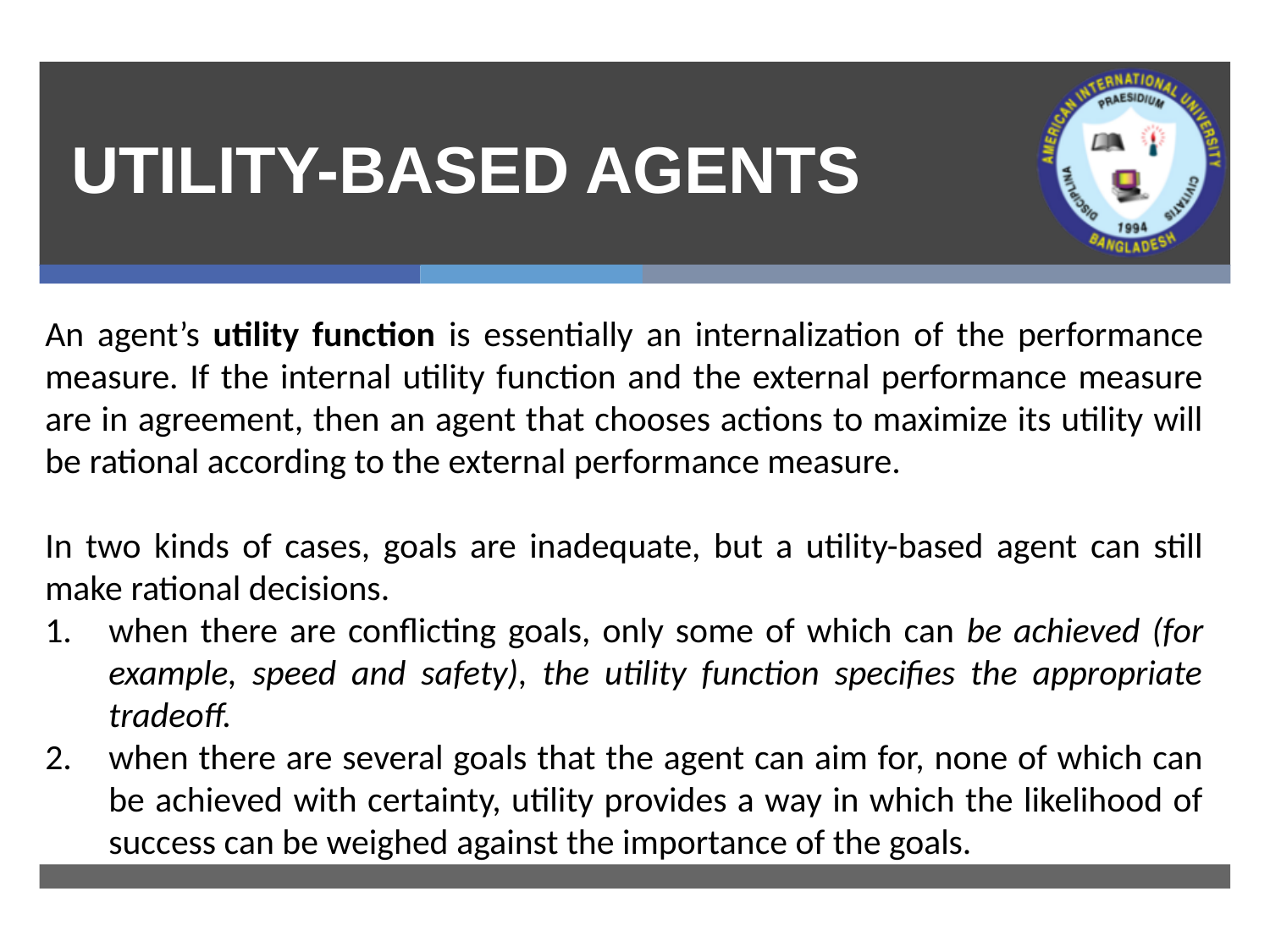

# UTILITY-BASED AGENTS
An agent’s utility function is essentially an internalization of the performance measure. If the internal utility function and the external performance measure are in agreement, then an agent that chooses actions to maximize its utility will be rational according to the external performance measure.

In two kinds of cases, goals are inadequate, but a utility-based agent can still make rational decisions.
when there are conflicting goals, only some of which can be achieved (for example, speed and safety), the utility function specifies the appropriate tradeoff.
when there are several goals that the agent can aim for, none of which can be achieved with certainty, utility provides a way in which the likelihood of success can be weighed against the importance of the goals.